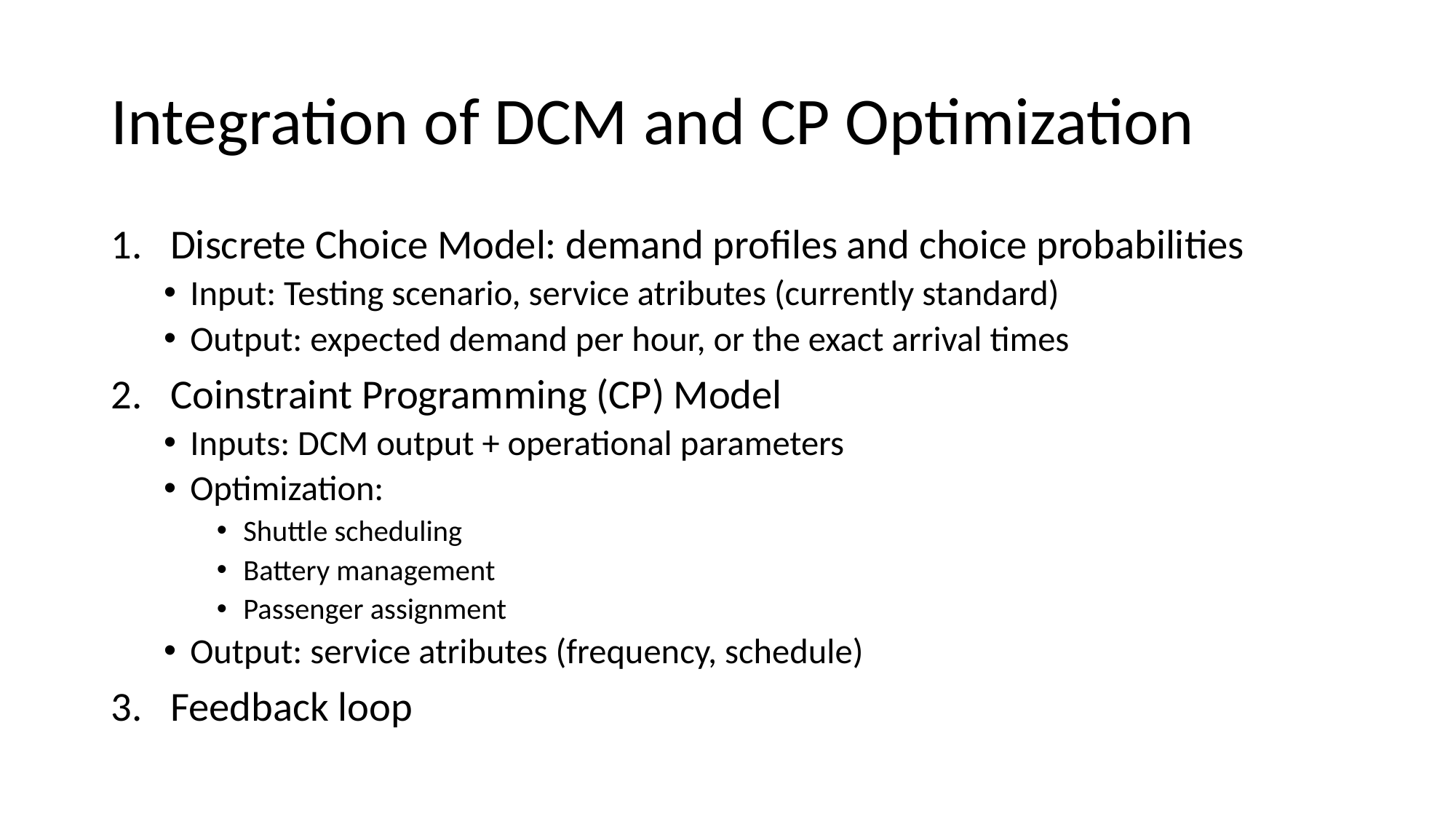

# Integration of DCM and CP Optimization
Discrete Choice Model: demand profiles and choice probabilities
Input: Testing scenario, service atributes (currently standard)
Output: expected demand per hour, or the exact arrival times
Coinstraint Programming (CP) Model
Inputs: DCM output + operational parameters
Optimization:
Shuttle scheduling
Battery management
Passenger assignment
Output: service atributes (frequency, schedule)
Feedback loop